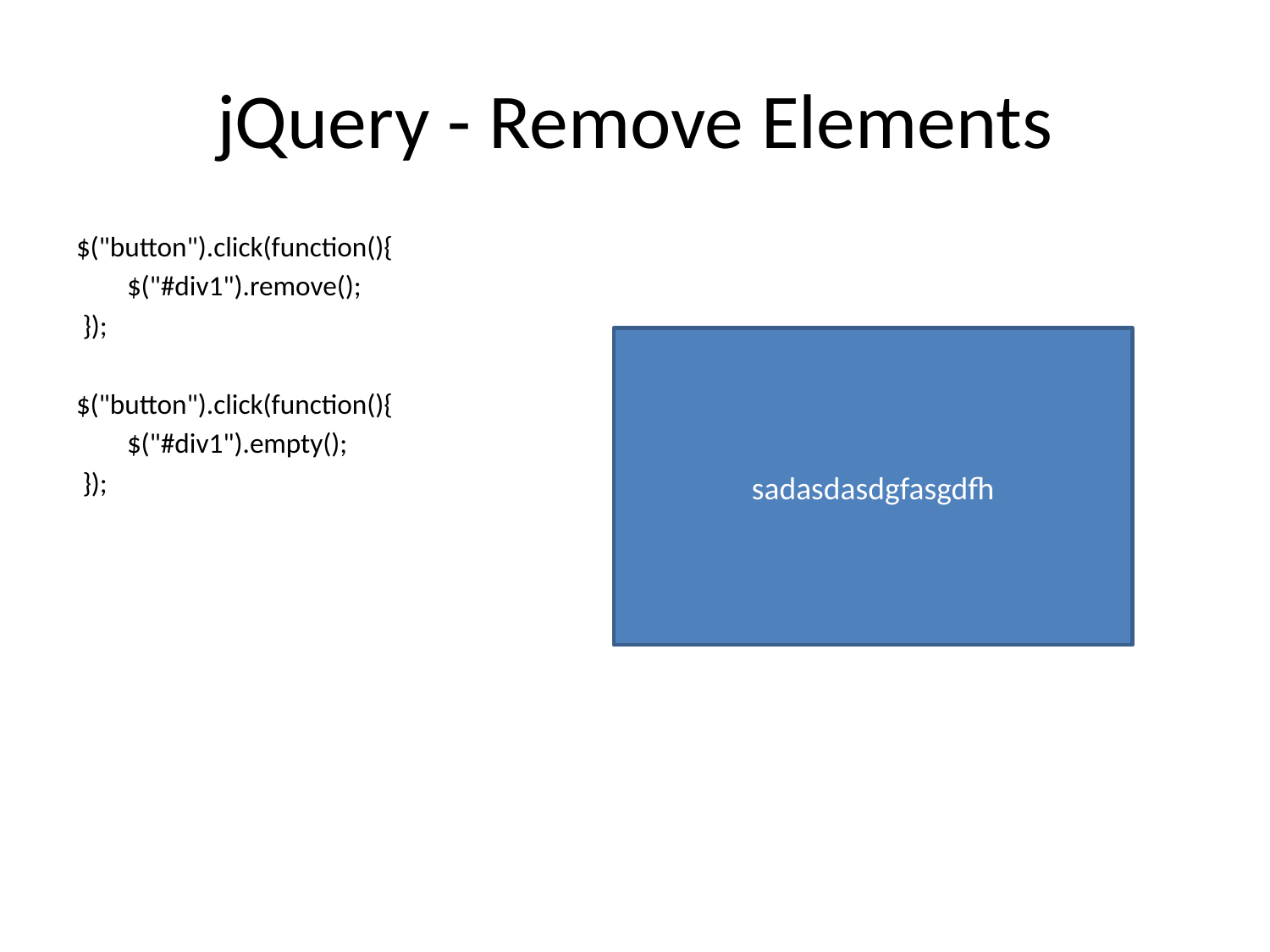

# jQuery - Remove Elements
$("button").click(function(){
        $("#div1").remove();
 });

$("button").click(function(){
        $("#div1").empty();
 });
sadasdasdgfasgdfh